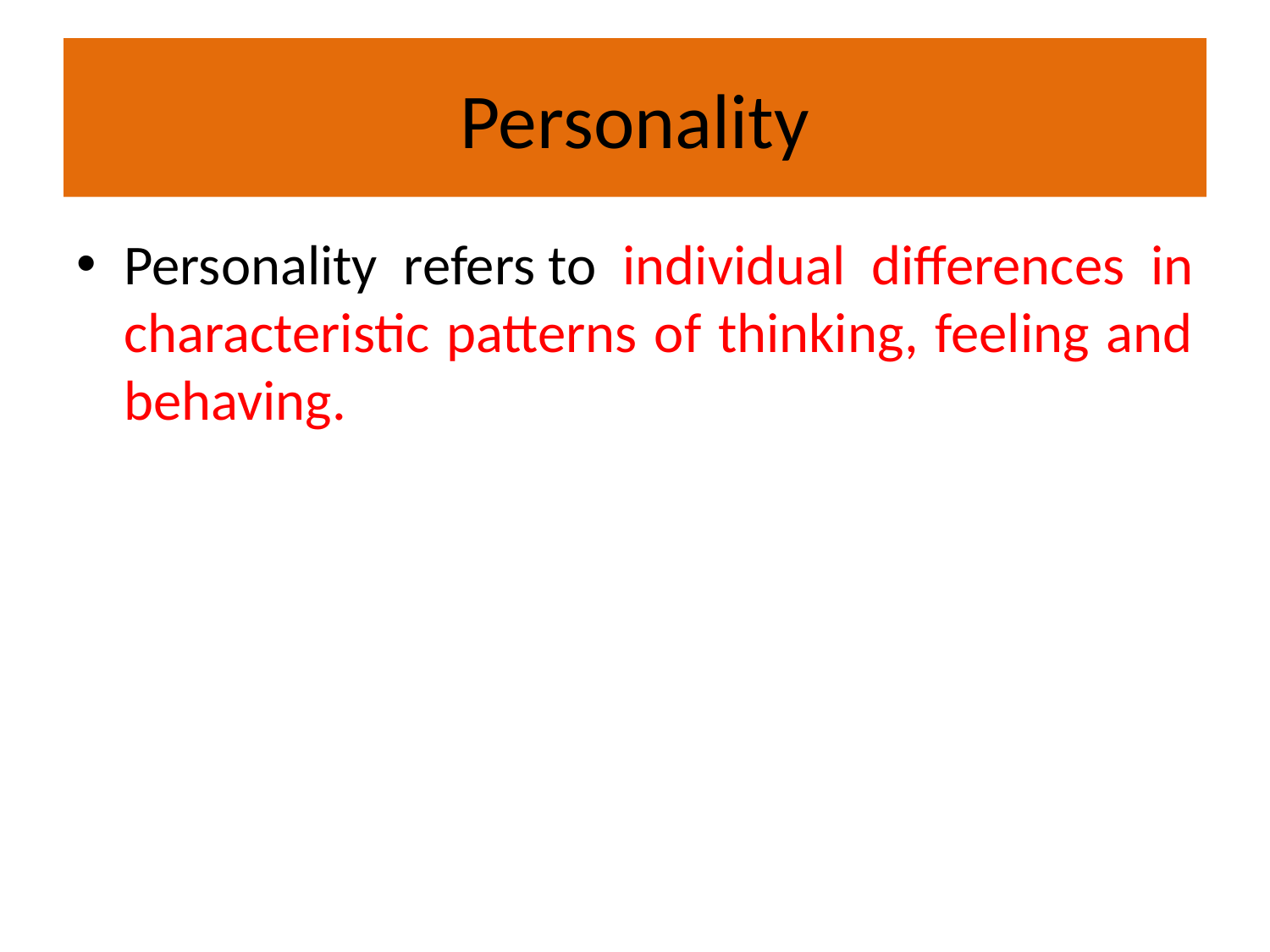

# Personality
Personality refers to individual differences in characteristic patterns of thinking, feeling and behaving.